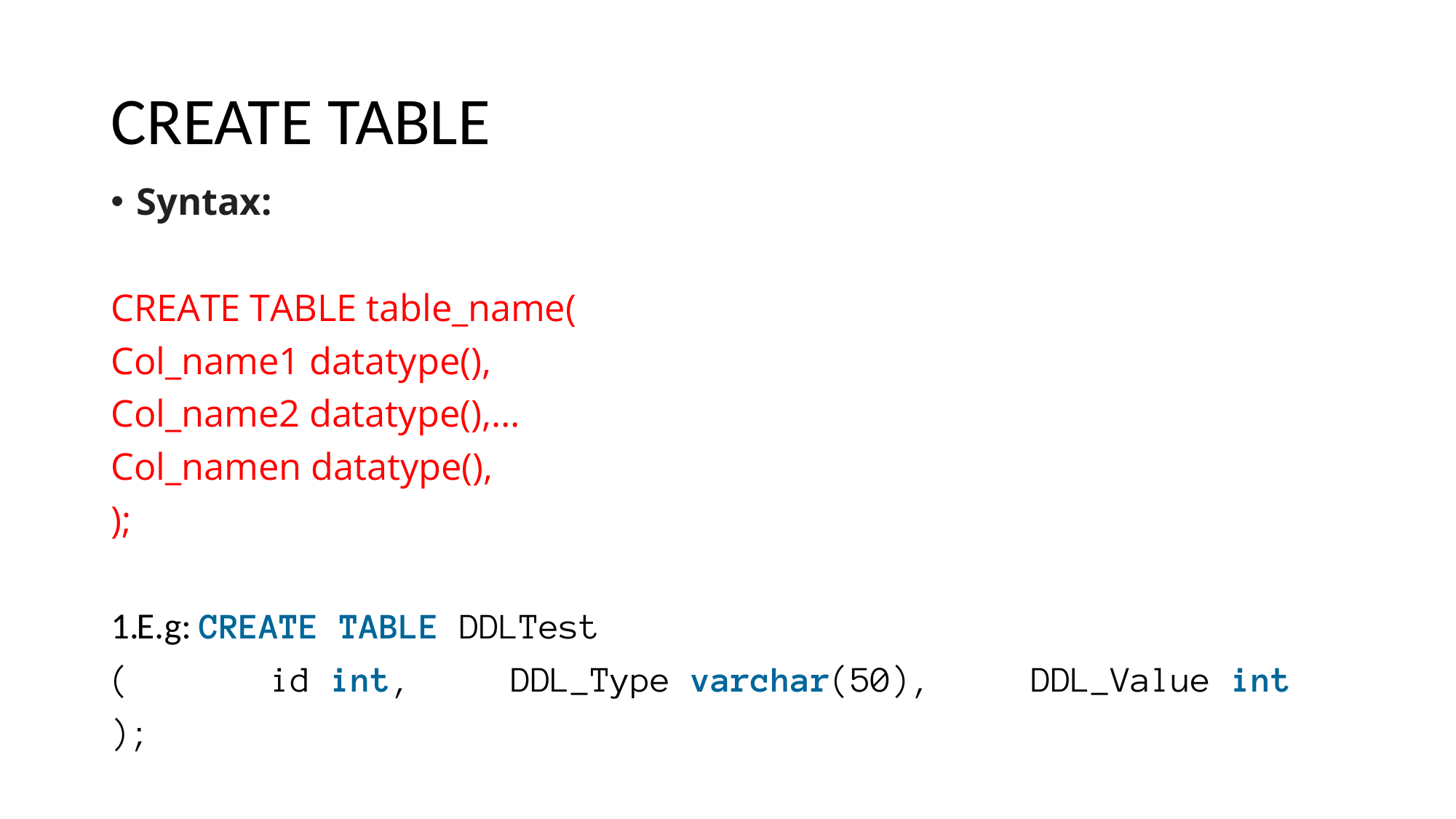

# CREATE TABLE
Syntax:

CREATE TABLE table_name(
Col_name1 datatype(),
Col_name2 datatype(),…
Col_namen datatype(),
);

E.g: CREATE TABLE DDLTest
(       id int,     DDL_Type varchar(50),     DDL_Value int
);